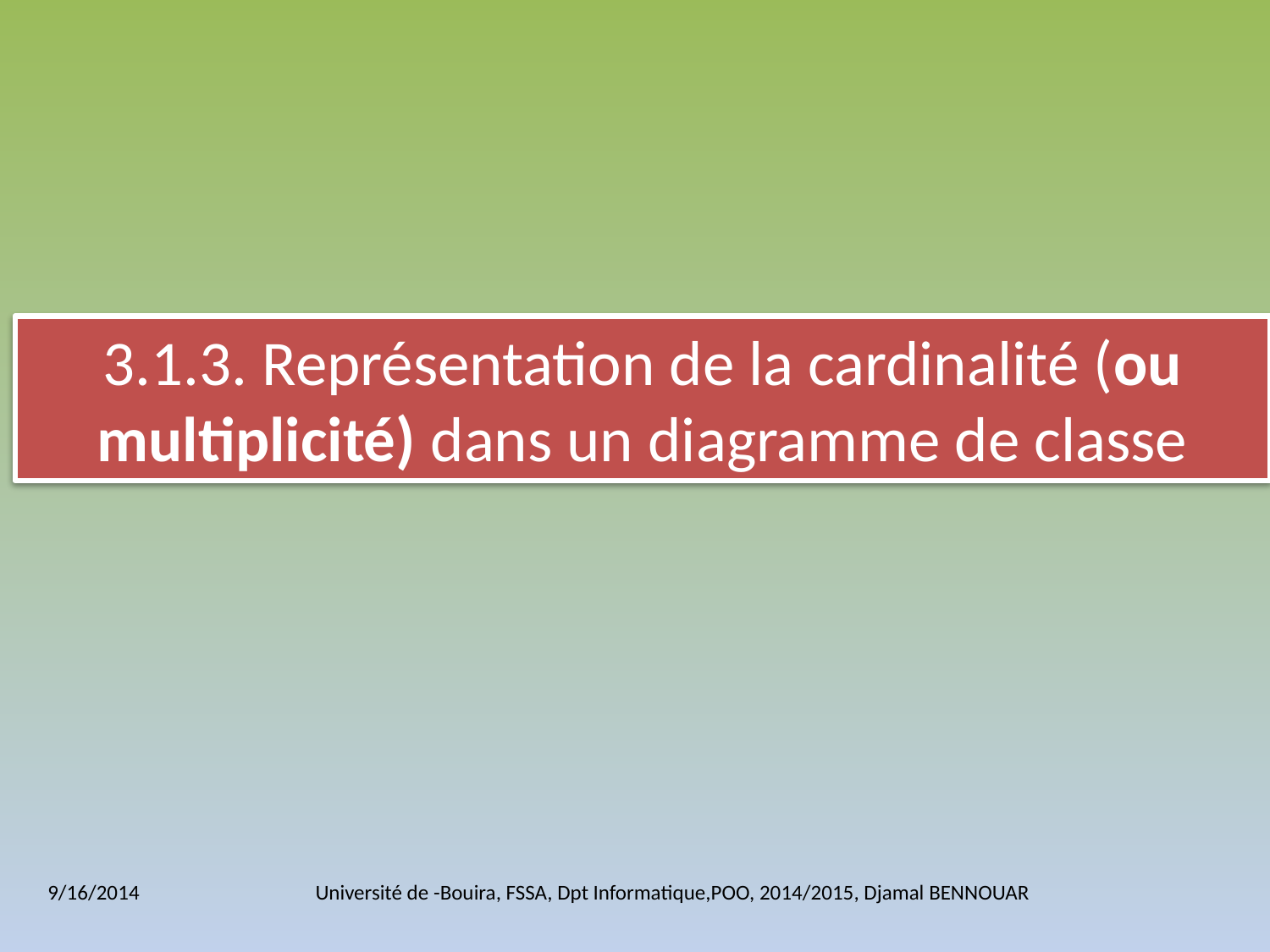

3.1.3. Représentation de la cardinalité (ou multiplicité) dans un diagramme de classe
9/16/2014
Université de -Bouira, FSSA, Dpt Informatique,POO, 2014/2015, Djamal BENNOUAR